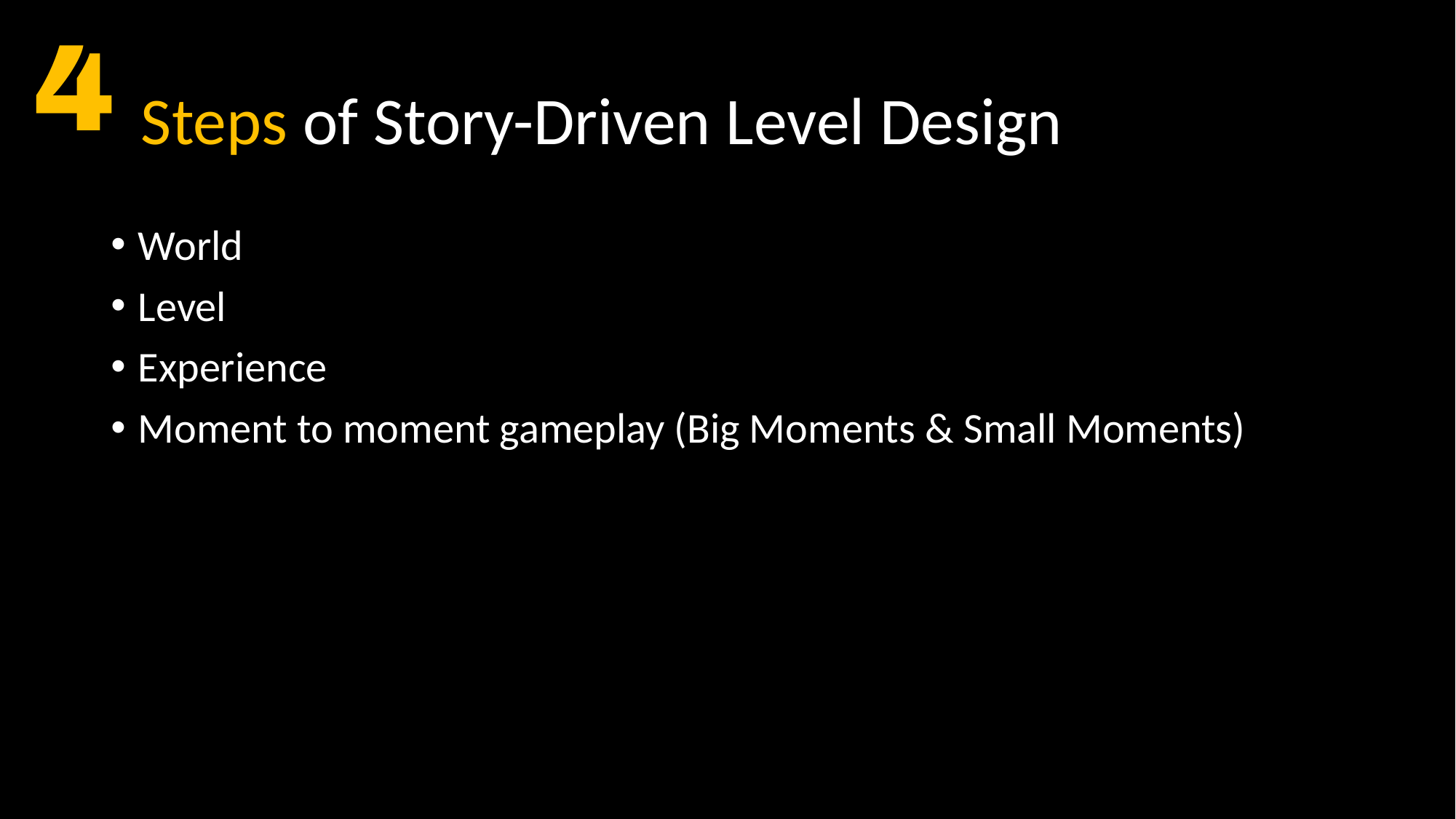

4
# Steps of Story-Driven Level Design
World
Level
Experience
Moment to moment gameplay (Big Moments & Small Moments)